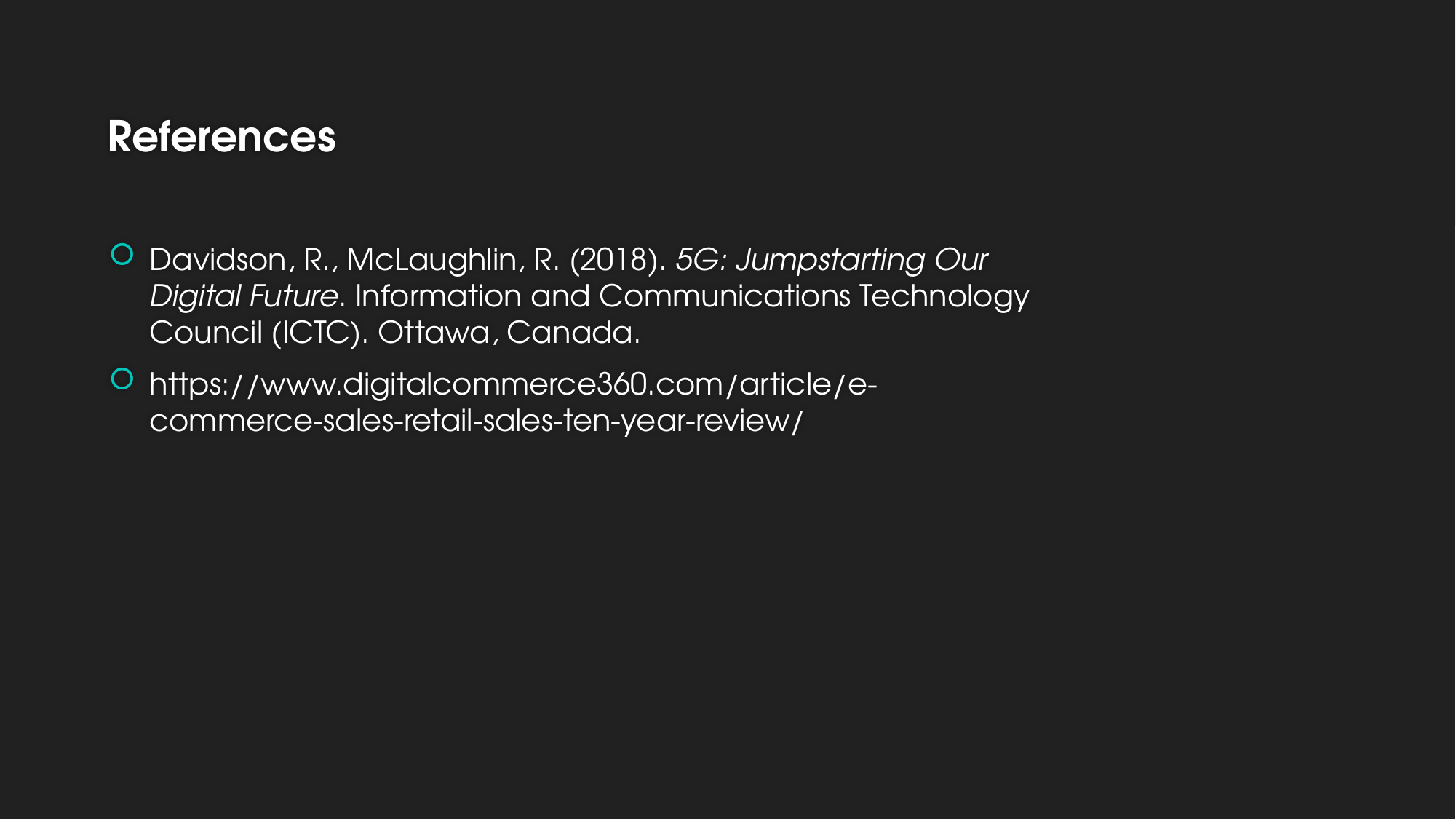

# References
Davidson, R., McLaughlin, R. (2018). 5G: Jumpstarting Our Digital Future. Information and Communications Technology Council (ICTC). Ottawa, Canada.
https://www.digitalcommerce360.com/article/e-commerce-sales-retail-sales-ten-year-review/